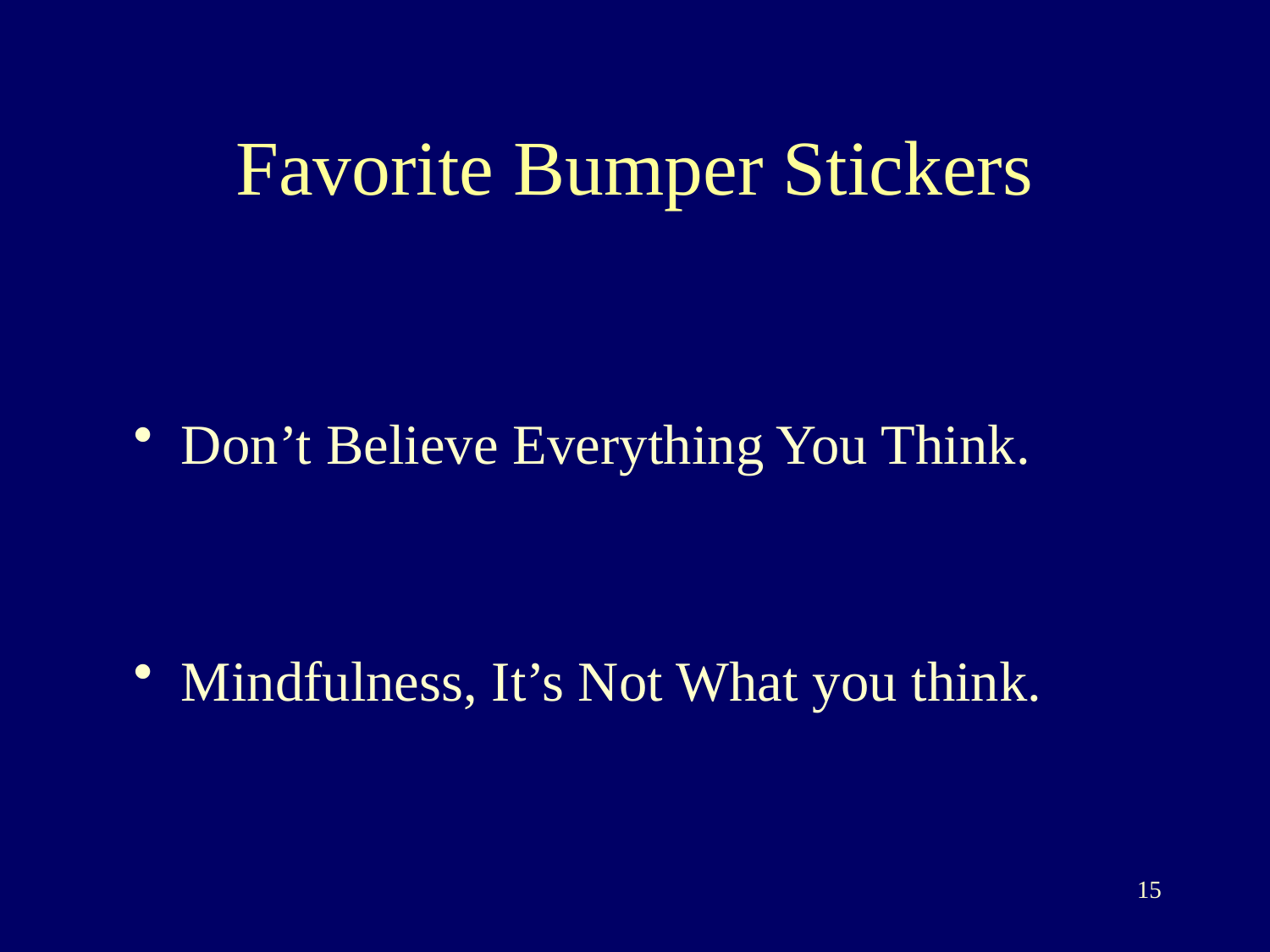

# Favorite Bumper Stickers

Don’t Believe Everything You Think.

Mindfulness, It’s Not What you think.
15